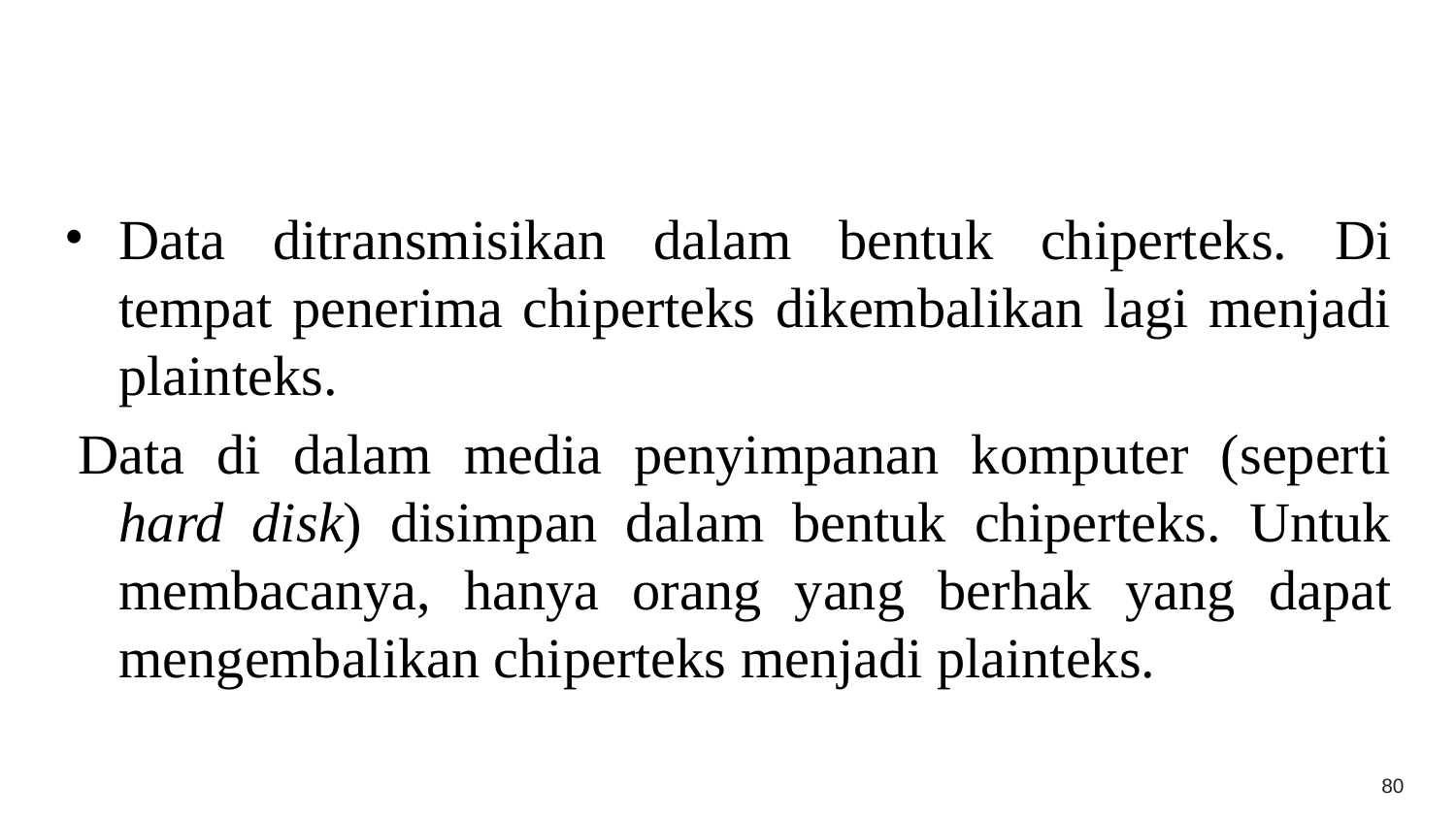

#
Data ditransmisikan dalam bentuk chiperteks. Di tempat penerima chiperteks dikembalikan lagi menjadi plainteks.
 Data di dalam media penyimpanan komputer (seperti hard disk) disimpan dalam bentuk chiperteks. Untuk membacanya, hanya orang yang berhak yang dapat mengembalikan chiperteks menjadi plainteks.

80